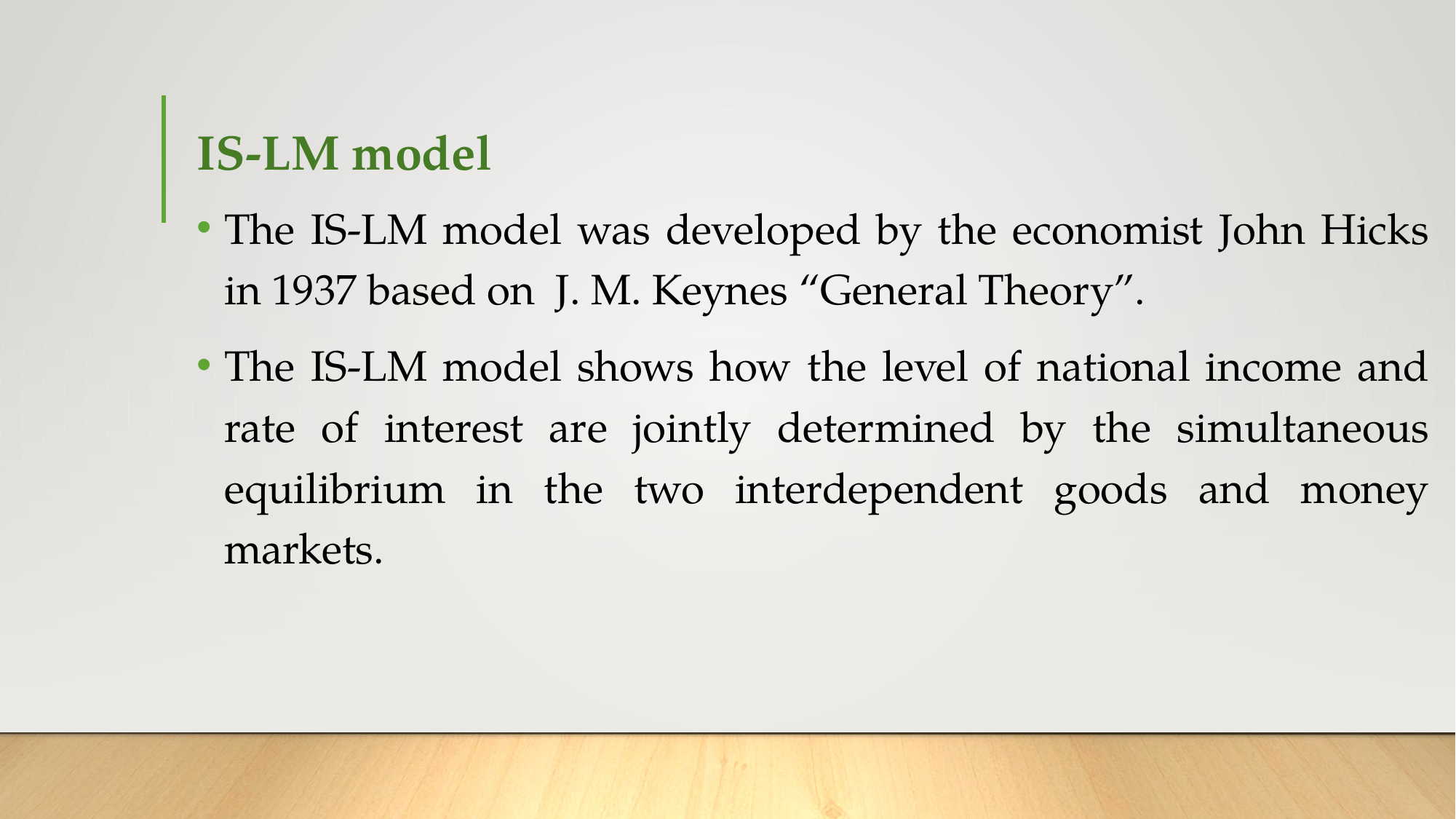

# IS-LM model
The IS-LM model was developed by the economist John Hicks in 1937 based on  J. M. Keynes “General Theory”.
The IS-LM model shows how the level of national income and rate of interest are jointly determined by the simultaneous equilibrium in the two interdependent goods and money markets.